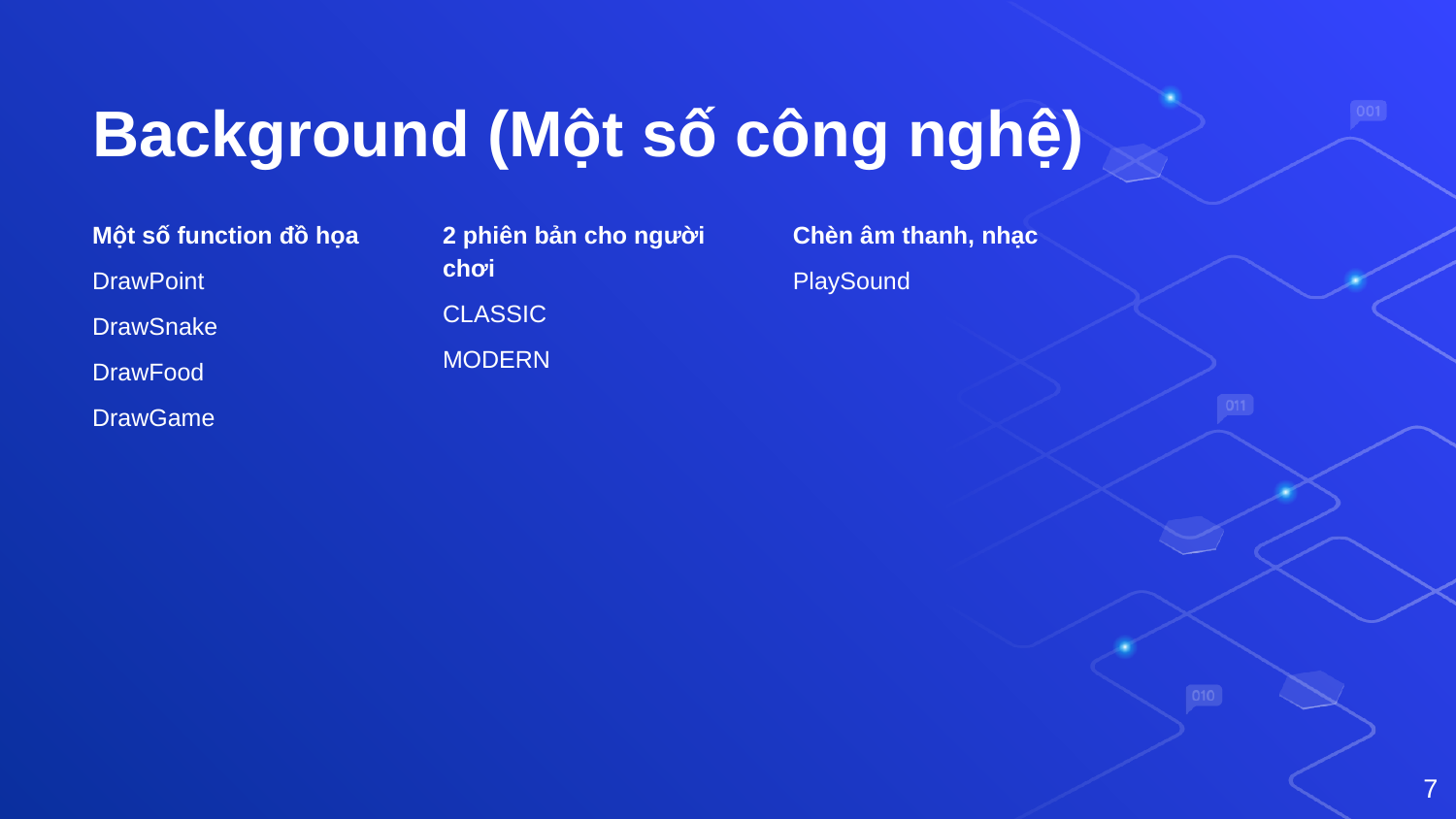

# Background (Một số công nghệ)
Một số function đồ họa
DrawPoint
DrawSnake
DrawFood
DrawGame

2 phiên bản cho người chơi
CLASSIC
MODERN
Chèn âm thanh, nhạc
PlaySound

7